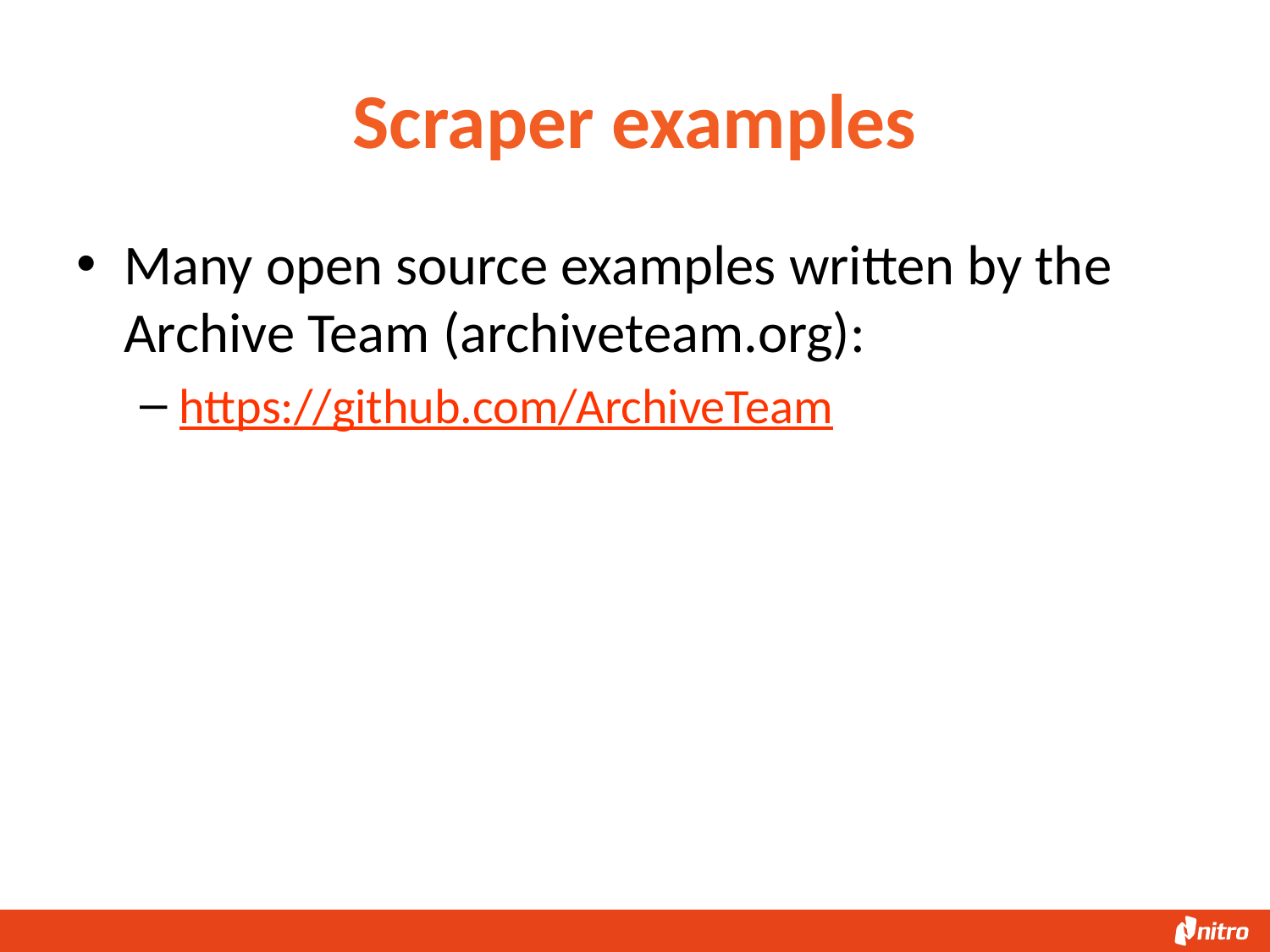

# Scraper examples
Many open source examples written by the Archive Team (archiveteam.org):
https://github.com/ArchiveTeam